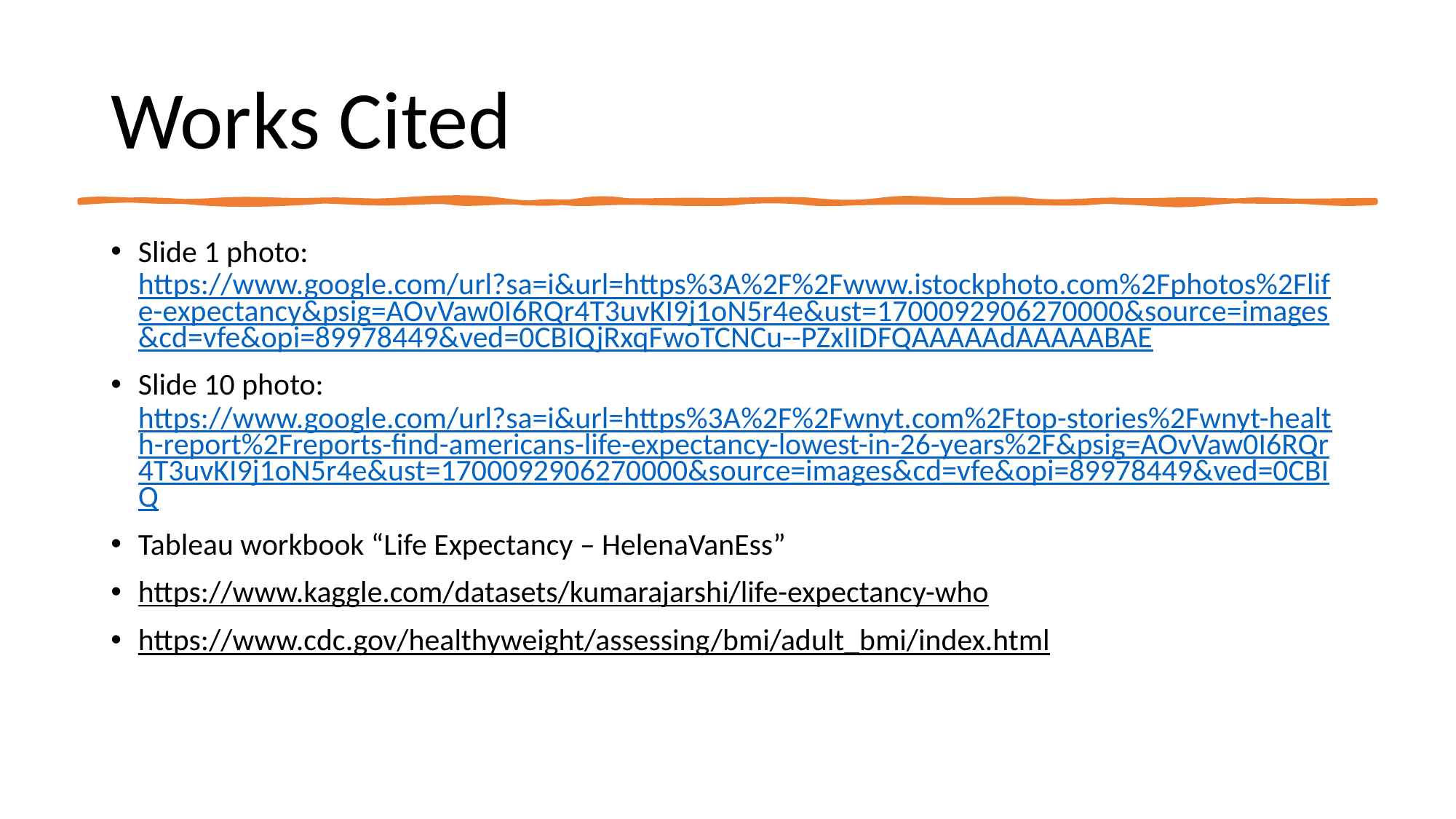

# Works Cited

Slide 1 photo: https://www.google.com/url?sa=i&url=https%3A%2F%2Fwww.istockphoto.com%2Fphotos%2Flife-expectancy&psig=AOvVaw0I6RQr4T3uvKI9j1oN5r4e&ust=1700092906270000&source=images&cd=vfe&opi=89978449&ved=0CBIQjRxqFwoTCNCu--PZxIIDFQAAAAAdAAAAABAE
Slide 10 photo: https://www.google.com/url?sa=i&url=https%3A%2F%2Fwnyt.com%2Ftop-stories%2Fwnyt-health-report%2Freports-find-americans-life-expectancy-lowest-in-26-years%2F&psig=AOvVaw0I6RQr4T3uvKI9j1oN5r4e&ust=1700092906270000&source=images&cd=vfe&opi=89978449&ved=0CBIQ
Tableau workbook “Life Expectancy – HelenaVanEss”
https://www.kaggle.com/datasets/kumarajarshi/life-expectancy-who
https://www.cdc.gov/healthyweight/assessing/bmi/adult_bmi/index.html